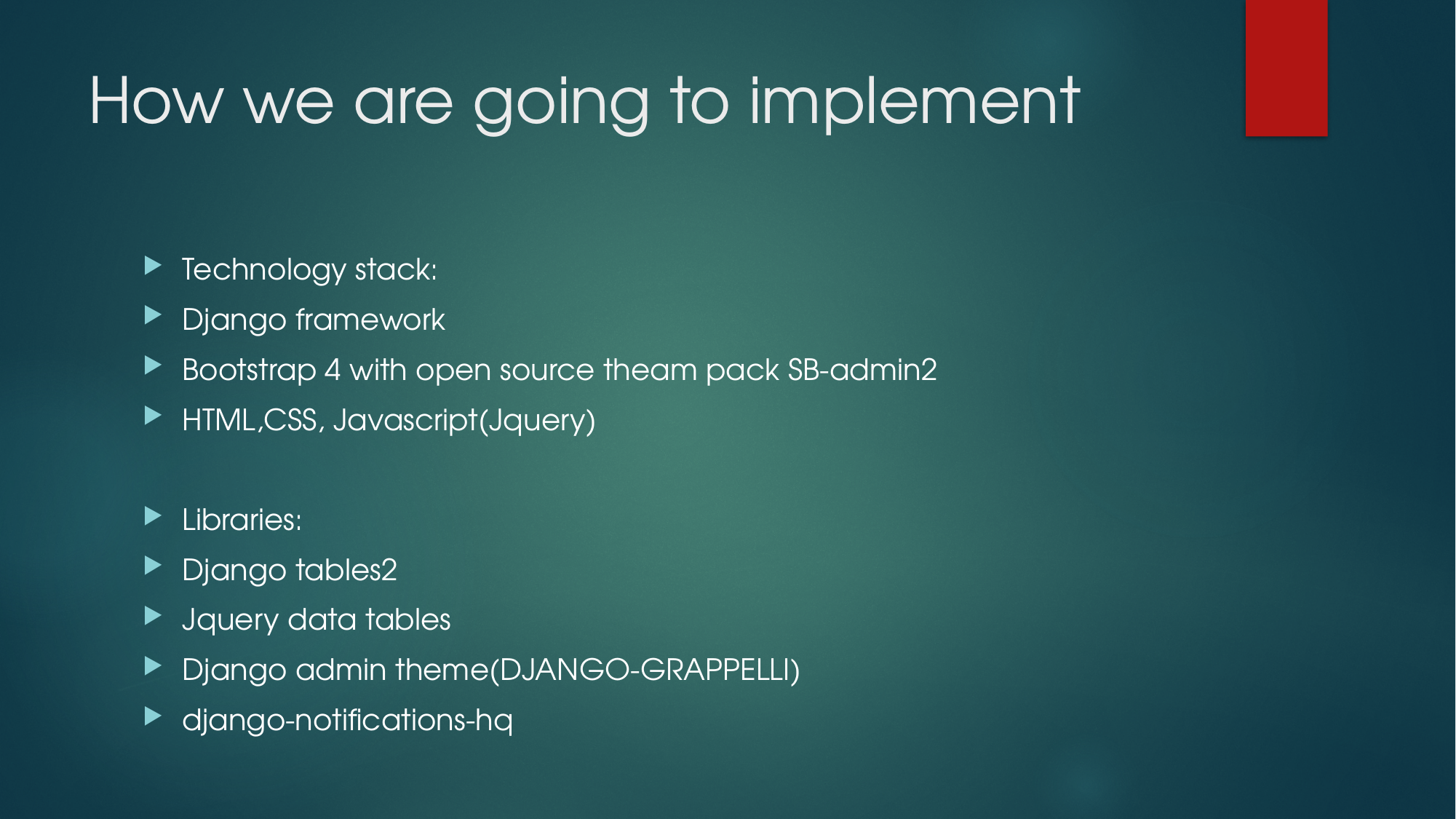

# How we are going to implement
Technology stack:
Django framework
Bootstrap 4 with open source theam pack SB-admin2
HTML,CSS, Javascript(Jquery)

Libraries:
Django tables2
Jquery data tables
Django admin theme(DJANGO-GRAPPELLI)
django-notifications-hq